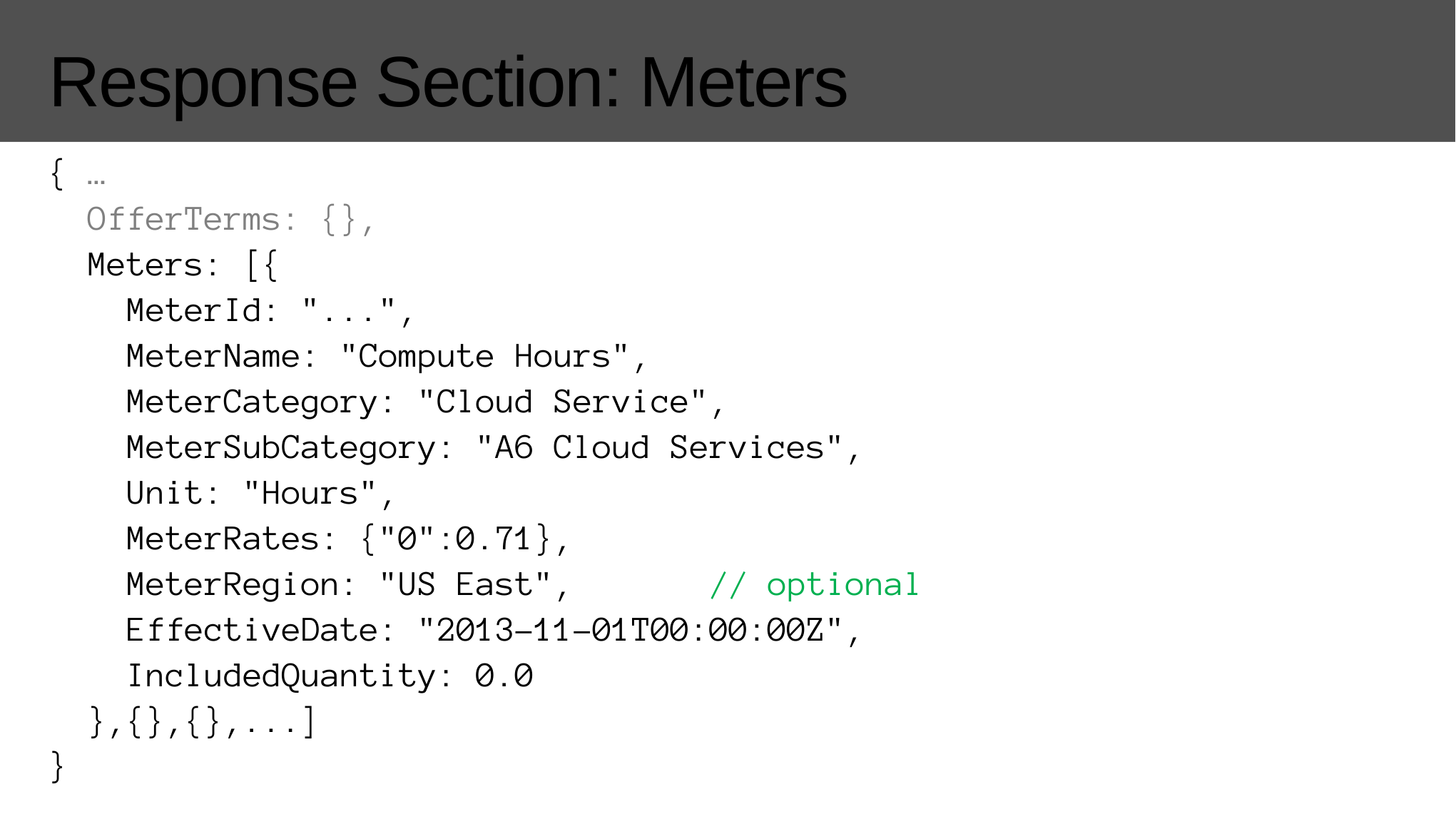

# Response Section: Meters
{ …
  OfferTerms: {},
  Meters: [{
    MeterId: "...",
    MeterName: "Compute Hours",
    MeterCategory: "Cloud Service",
    MeterSubCategory: "A6 Cloud Services",
    Unit: "Hours",
    MeterRates: {"0":0.71},
    MeterRegion: "US East",       // optional
    EffectiveDate: "2013-11-01T00:00:00Z",
    IncludedQuantity: 0.0
  },{},{},...]
}